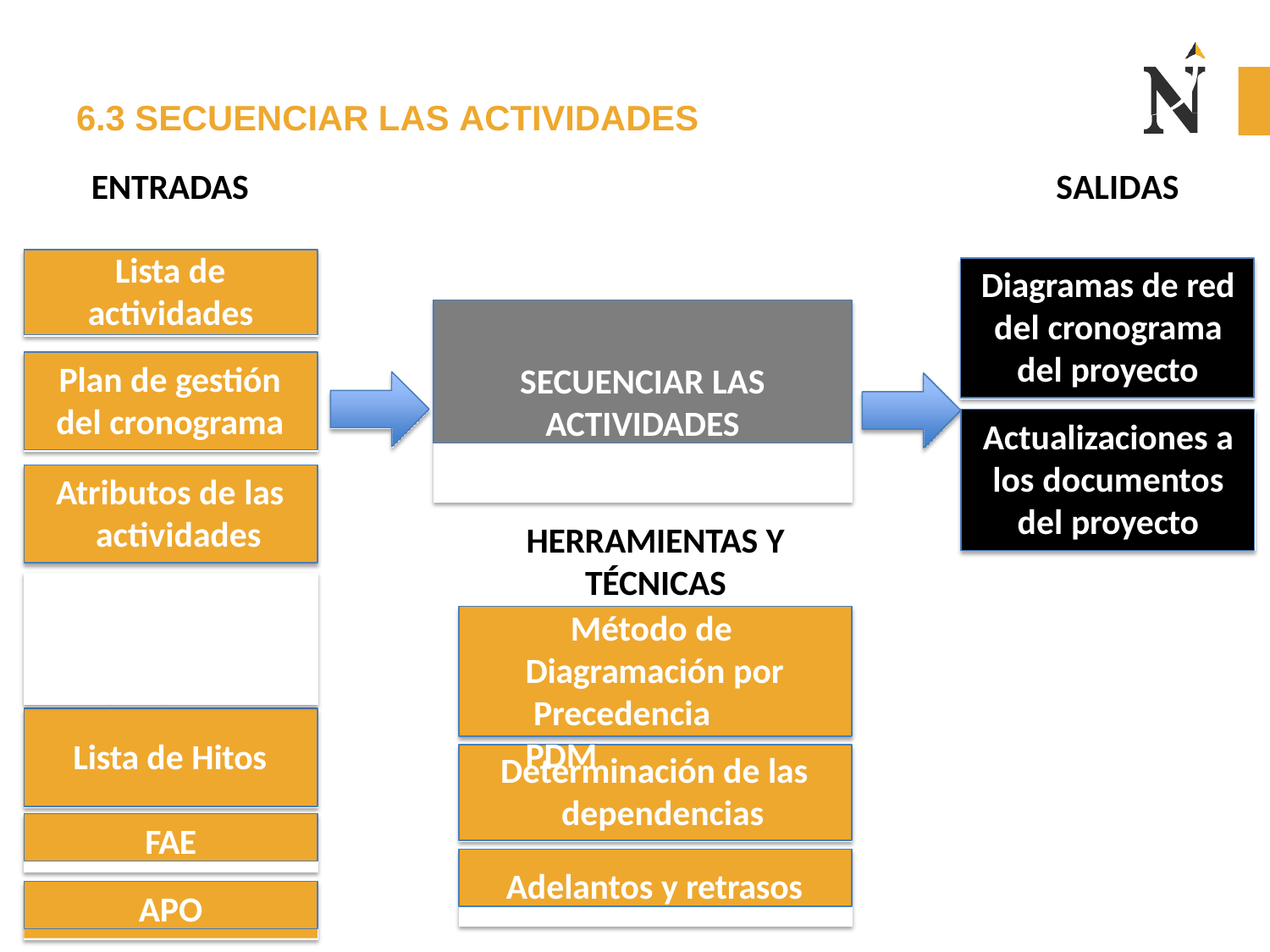

# 6.3 SECUENCIAR LAS ACTIVIDADES

ENTRADAS
SALIDAS

Lista de  actividades

Diagramas de red  del cronograma  del proyecto

SECUENCIAR LAS
ACTIVIDADES

Plan de gestión
del cronograma

Actualizaciones a  los documentos  del proyecto

Atributos de las  actividades
HERRAMIENTAS Y
TÉCNICAS

Enunciado del  alcance del  proyecto

Método de  Diagramación por  Precedencia PDM

Lista de Hitos

Determinación de las  dependencias

FAE

Adelantos y retrasos

APO